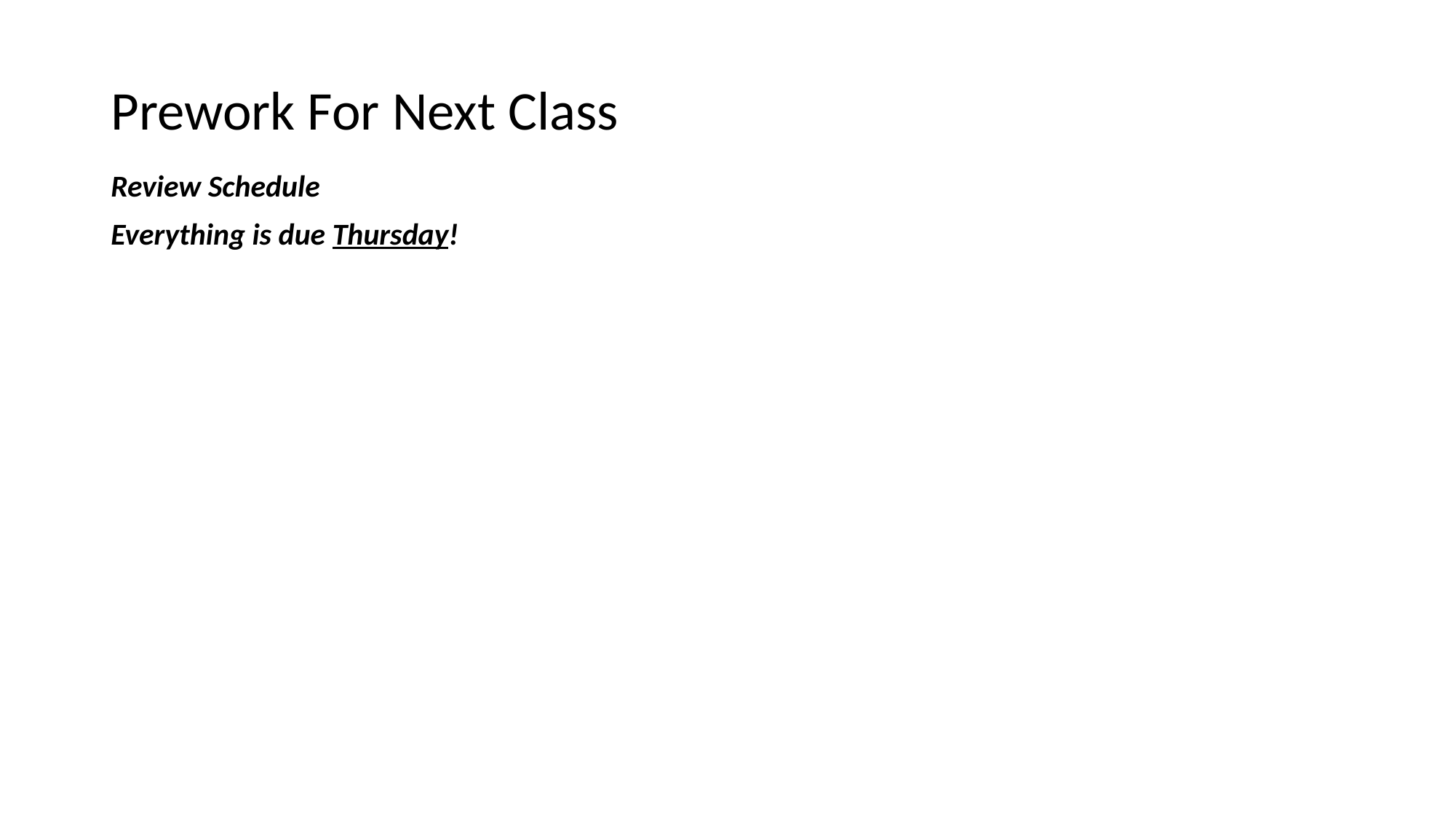

# Prework For Next Class
Review Schedule
Everything is due Thursday!